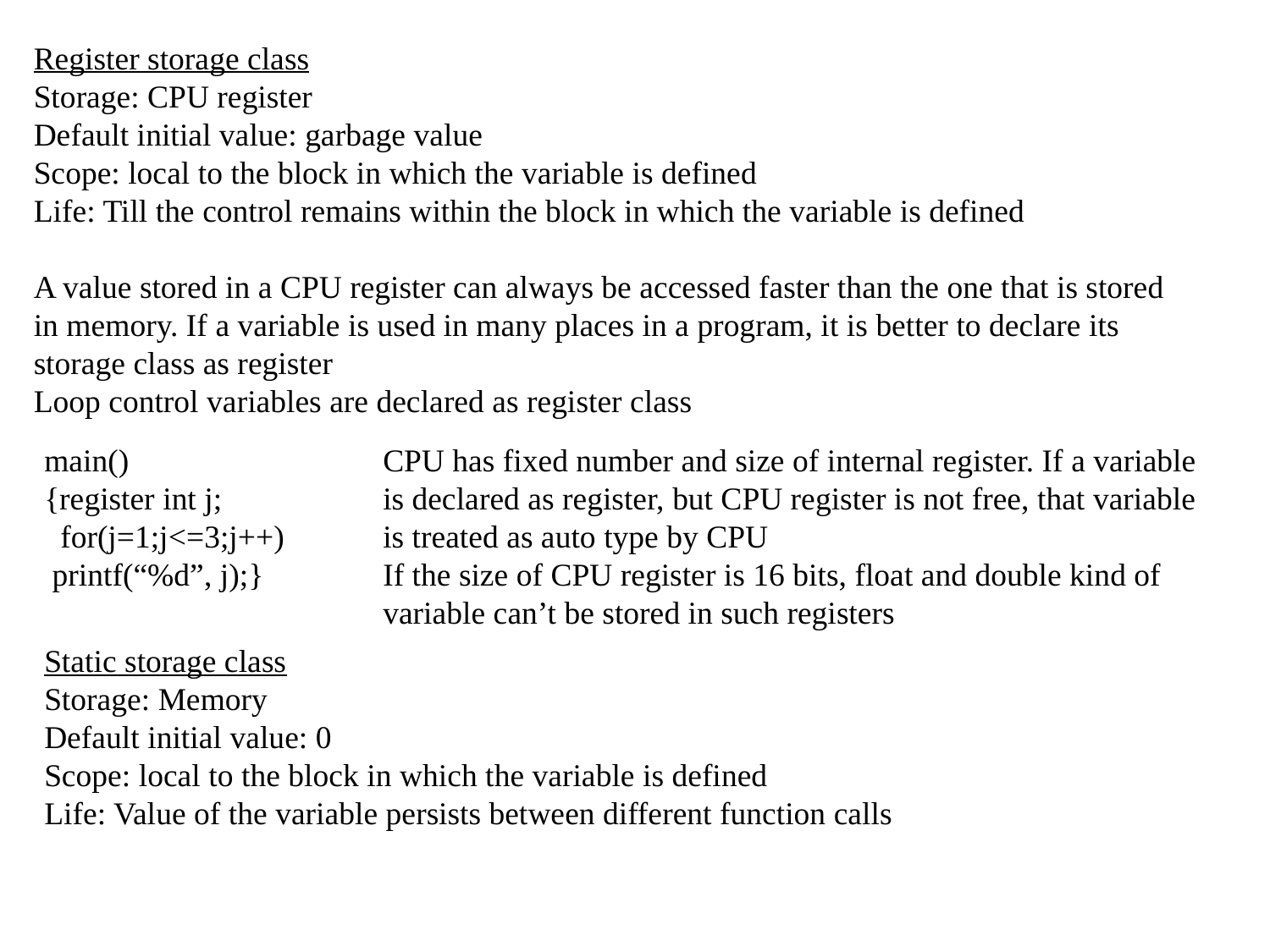

Register storage class
Storage: CPU register
Default initial value: garbage value
Scope: local to the block in which the variable is defined
Life: Till the control remains within the block in which the variable is defined

A value stored in a CPU register can always be accessed faster than the one that is stored in memory. If a variable is used in many places in a program, it is better to declare its storage class as register
Loop control variables are declared as register class
main()
{register int j;
  for(j=1;j<=3;j++)
 printf(“%d”, j);}
CPU has fixed number and size of internal register. If a variable is declared as register, but CPU register is not free, that variable is treated as auto type by CPU
If the size of CPU register is 16 bits, float and double kind of variable can’t be stored in such registers
Static storage class
Storage: Memory
Default initial value: 0
Scope: local to the block in which the variable is defined
Life: Value of the variable persists between different function calls